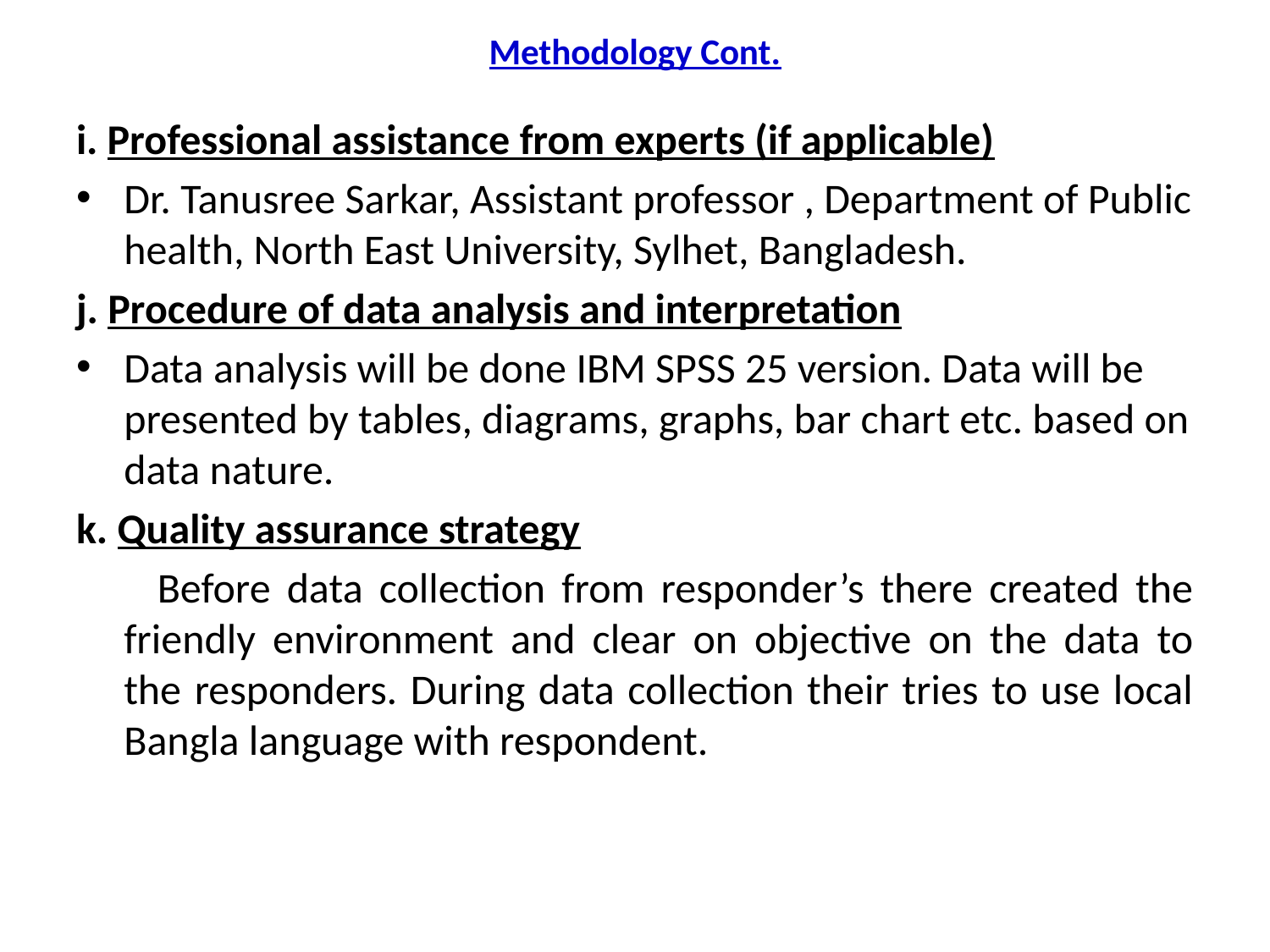

# Methodology Cont.
i. Professional assistance from experts (if applicable)
Dr. Tanusree Sarkar, Assistant professor , Department of Public health, North East University, Sylhet, Bangladesh.
j. Procedure of data analysis and interpretation
Data analysis will be done IBM SPSS 25 version. Data will be presented by tables, diagrams, graphs, bar chart etc. based on data nature.
k. Quality assurance strategy
     Before data collection from responder’s there created the friendly environment and clear on objective on the data to the responders. During data collection their tries to use local Bangla language with respondent.